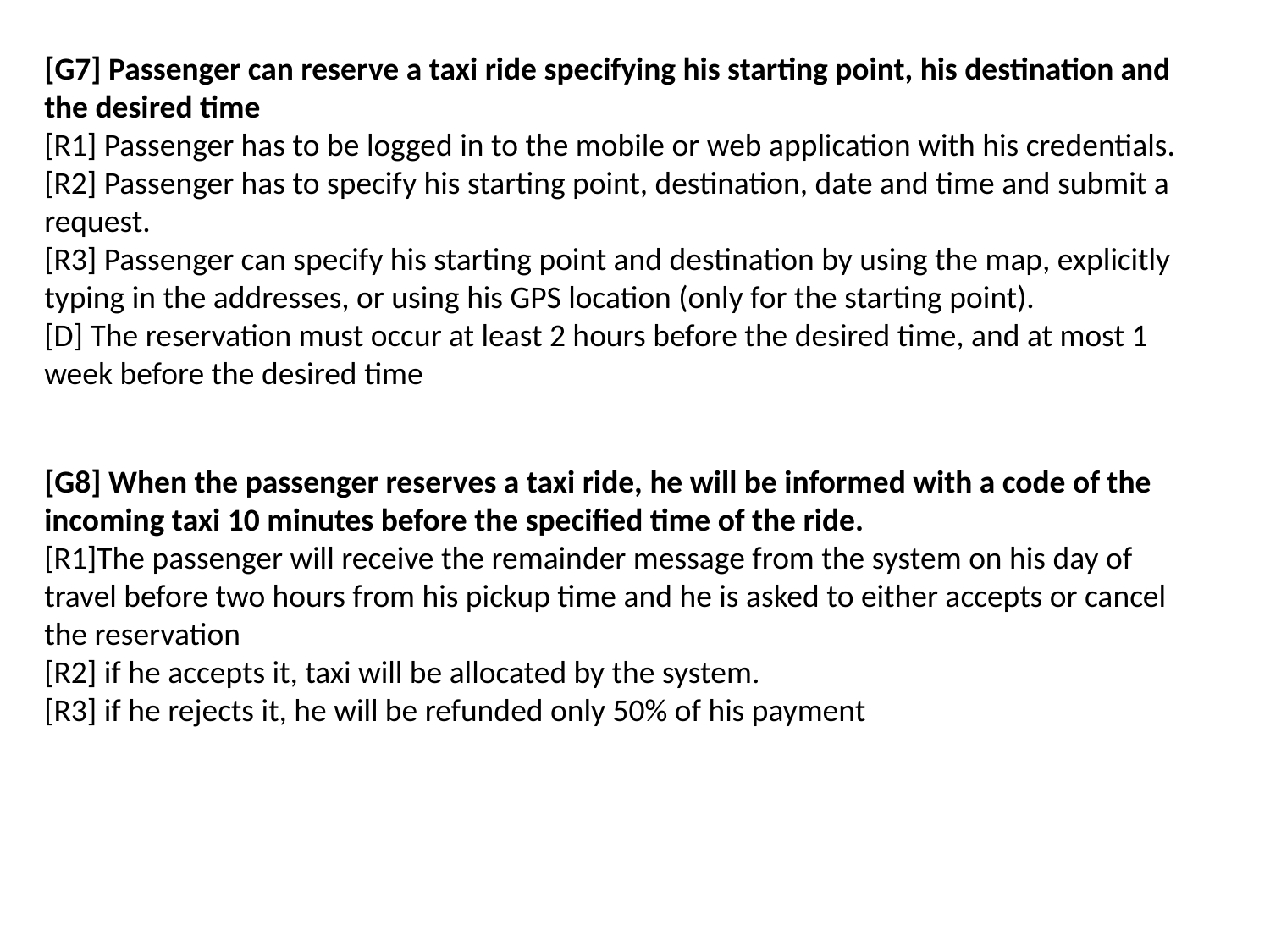

[G7] Passenger can reserve a taxi ride specifying his starting point, his destination and
the desired time
[R1] Passenger has to be logged in to the mobile or web application with his credentials.
[R2] Passenger has to specify his starting point, destination, date and time and submit a
request.
[R3] Passenger can specify his starting point and destination by using the map, explicitly
typing in the addresses, or using his GPS location (only for the starting point).
[D] The reservation must occur at least 2 hours before the desired time, and at most 1
week before the desired time
[G8] When the passenger reserves a taxi ride, he will be informed with a code of the
incoming taxi 10 minutes before the specified time of the ride.
[R1]The passenger will receive the remainder message from the system on his day of
travel before two hours from his pickup time and he is asked to either accepts or cancel
the reservation
[R2] if he accepts it, taxi will be allocated by the system.
[R3] if he rejects it, he will be refunded only 50% of his payment